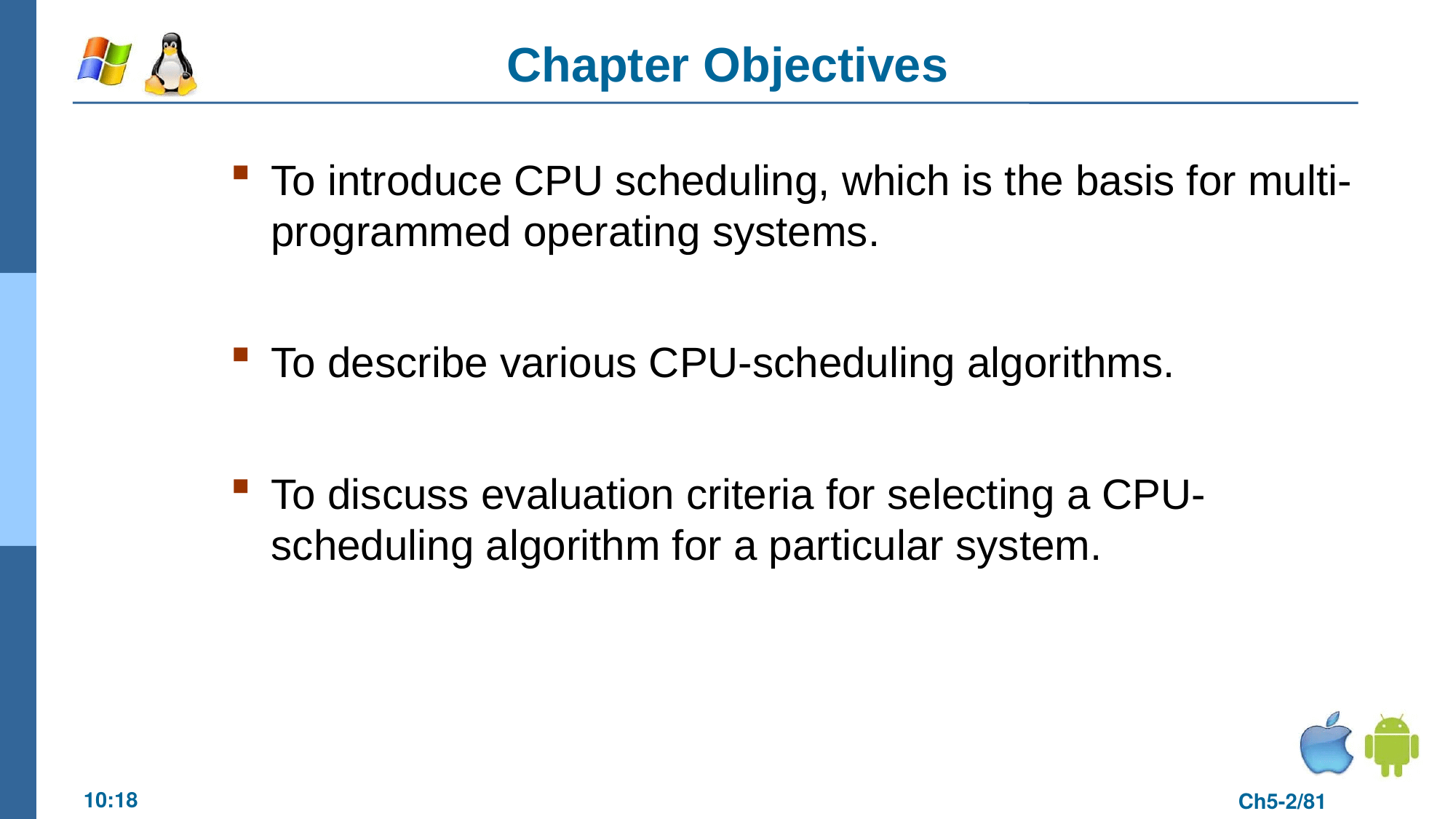

# Chapter Objectives
To introduce CPU scheduling, which is the basis for multi-programmed operating systems.

To describe various CPU-scheduling algorithms.

To discuss evaluation criteria for selecting a CPU-scheduling algorithm for a particular system.